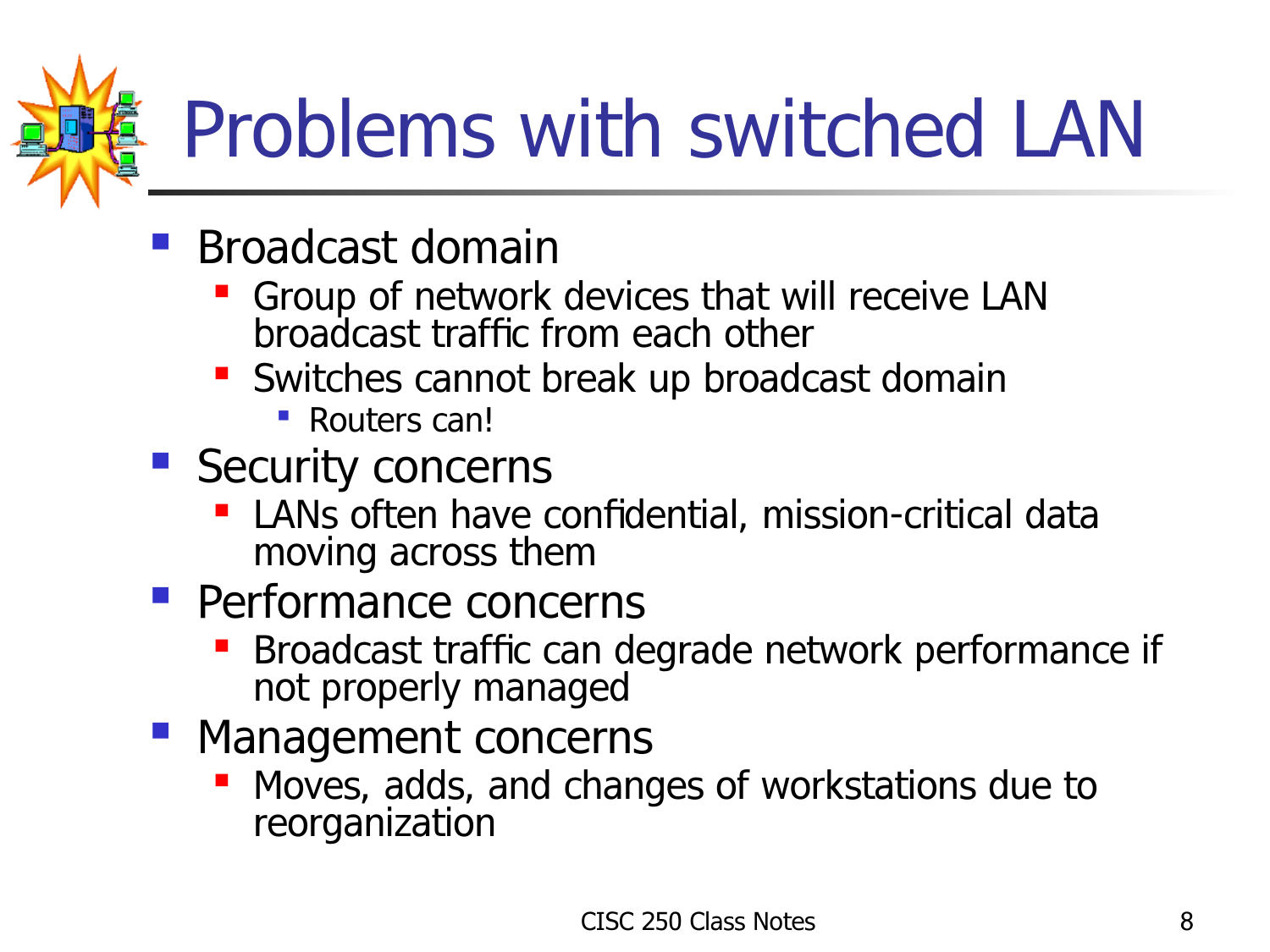

# Problems with switched LAN
Broadcast domain
Group of network devices that will receive LAN broadcast traffic from each other
Switches cannot break up broadcast domain
Routers can!
Security concerns
LANs often have confidential, mission-critical data moving across them
Performance concerns
Broadcast traffic can degrade network performance if not properly managed
Management concerns
Moves, adds, and changes of workstations due to reorganization

CISC 250 Class Notes
8